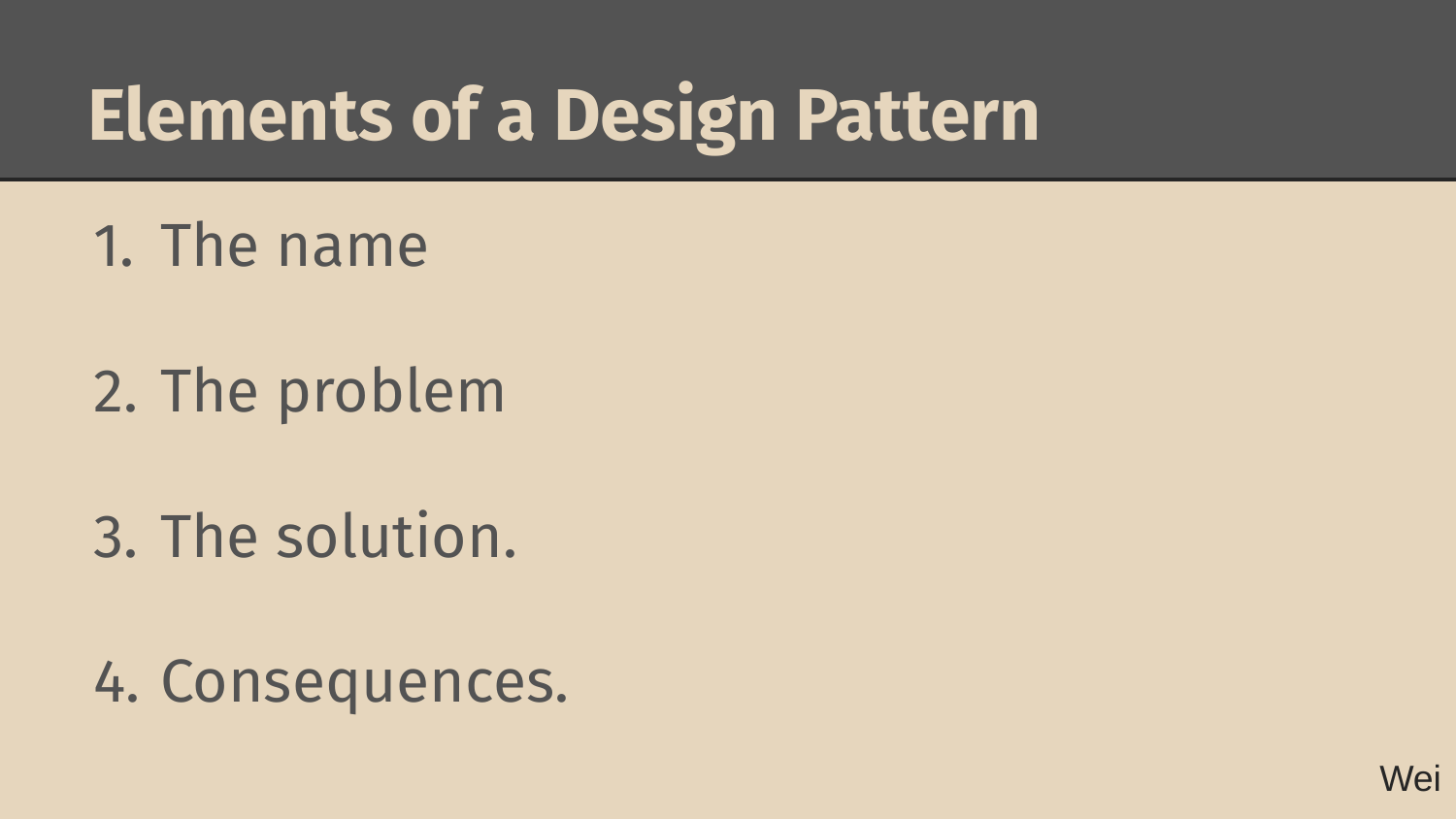

# Elements of a Design Pattern
The name

The problem

The solution.

Consequences.
Wei